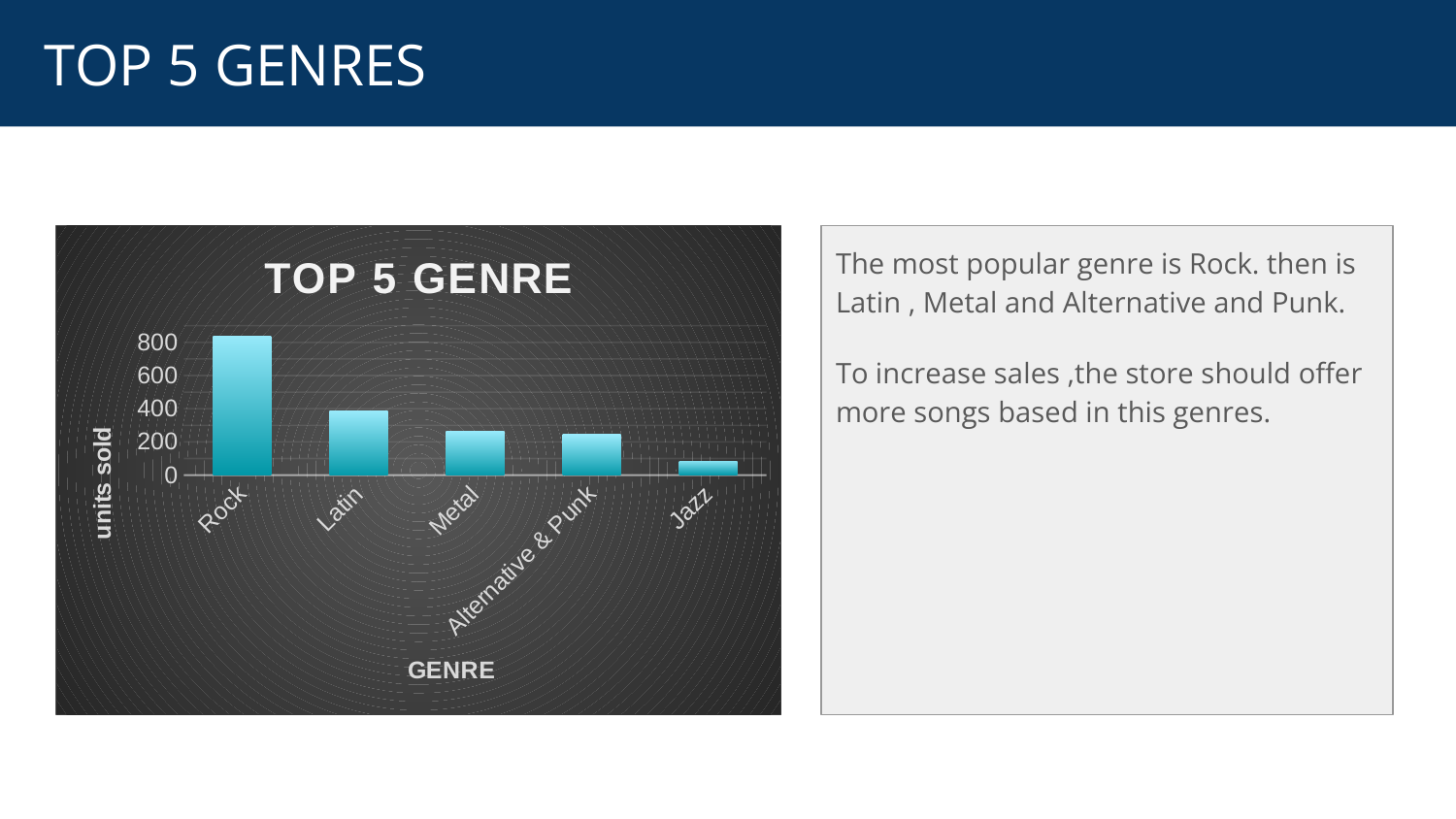

# TOP 5 GENRES

### Chart: TOP 5 GENRE

| Category | units_sold |
|---|---|
| Rock | 835.0 |
| Latin | 386.0 |
| Metal | 264.0 |
| Alternative & Punk | 244.0 |
| Jazz | 80.0 |
The most popular genre is Rock. then is Latin , Metal and Alternative and Punk.
To increase sales ,the store should offer more songs based in this genres.